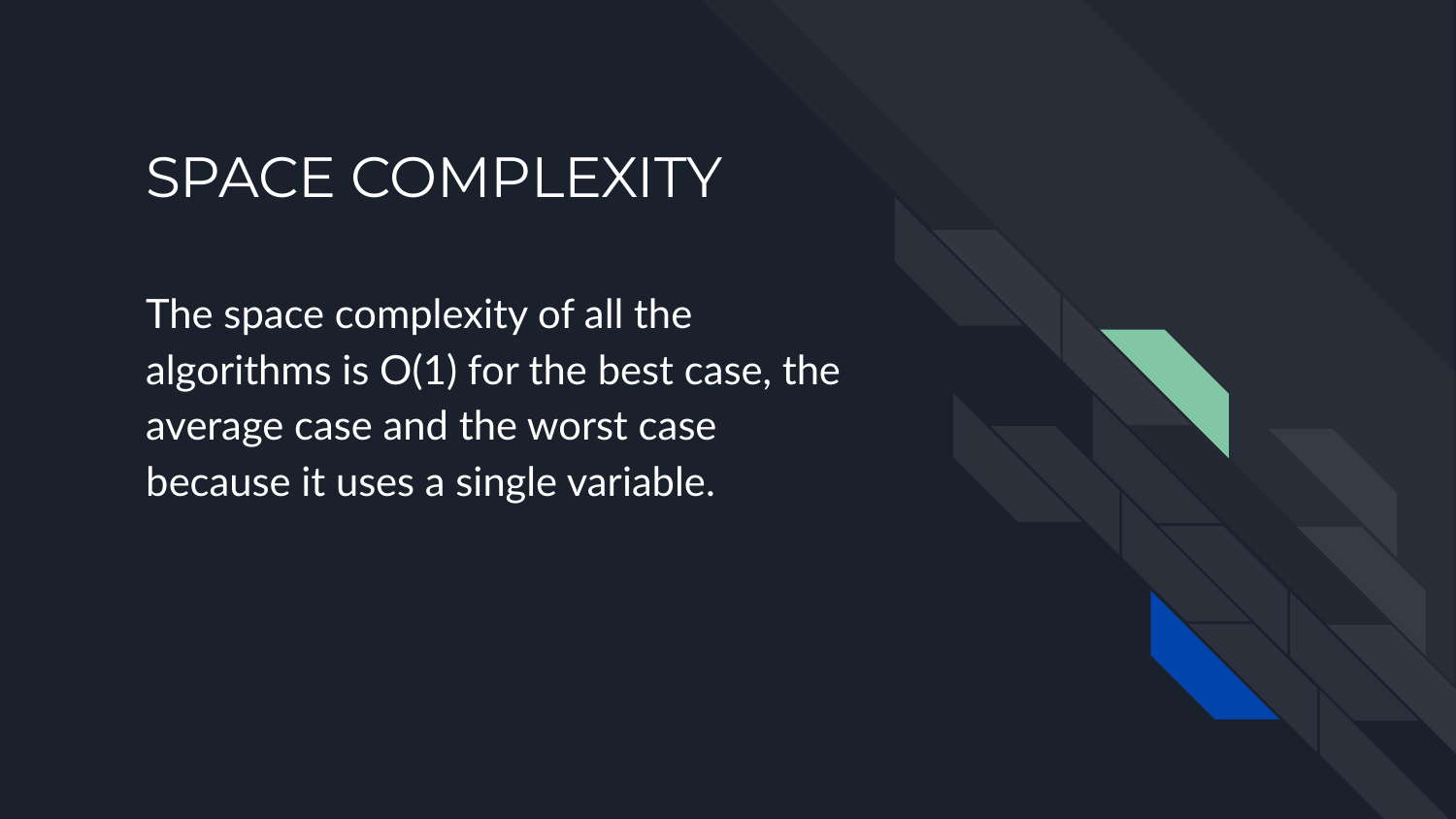

# SPACE COMPLEXITY

The space complexity of all the algorithms is O(1) for the best case, the average case and the worst case because it uses a single variable.